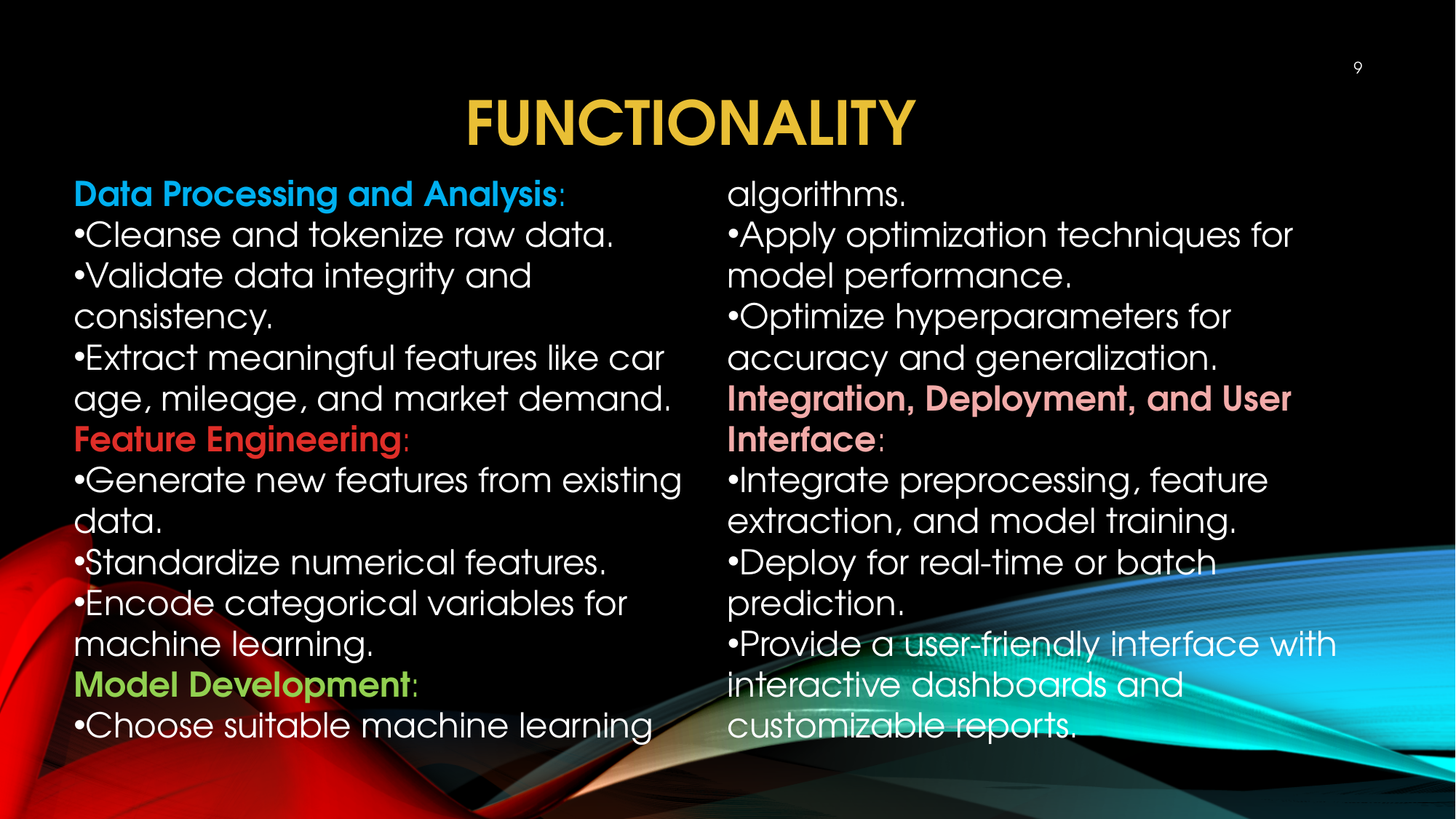

9
# FUNCTIONALITY
Data Processing and Analysis:
Cleanse and tokenize raw data.
Validate data integrity and consistency.
Extract meaningful features like car age, mileage, and market demand.
Feature Engineering:
Generate new features from existing data.
Standardize numerical features.
Encode categorical variables for machine learning.
Model Development:
Choose suitable machine learning algorithms.
Apply optimization techniques for model performance.
Optimize hyperparameters for accuracy and generalization.
Integration, Deployment, and User Interface:
Integrate preprocessing, feature extraction, and model training.
Deploy for real-time or batch prediction.
Provide a user-friendly interface with interactive dashboards and customizable reports.